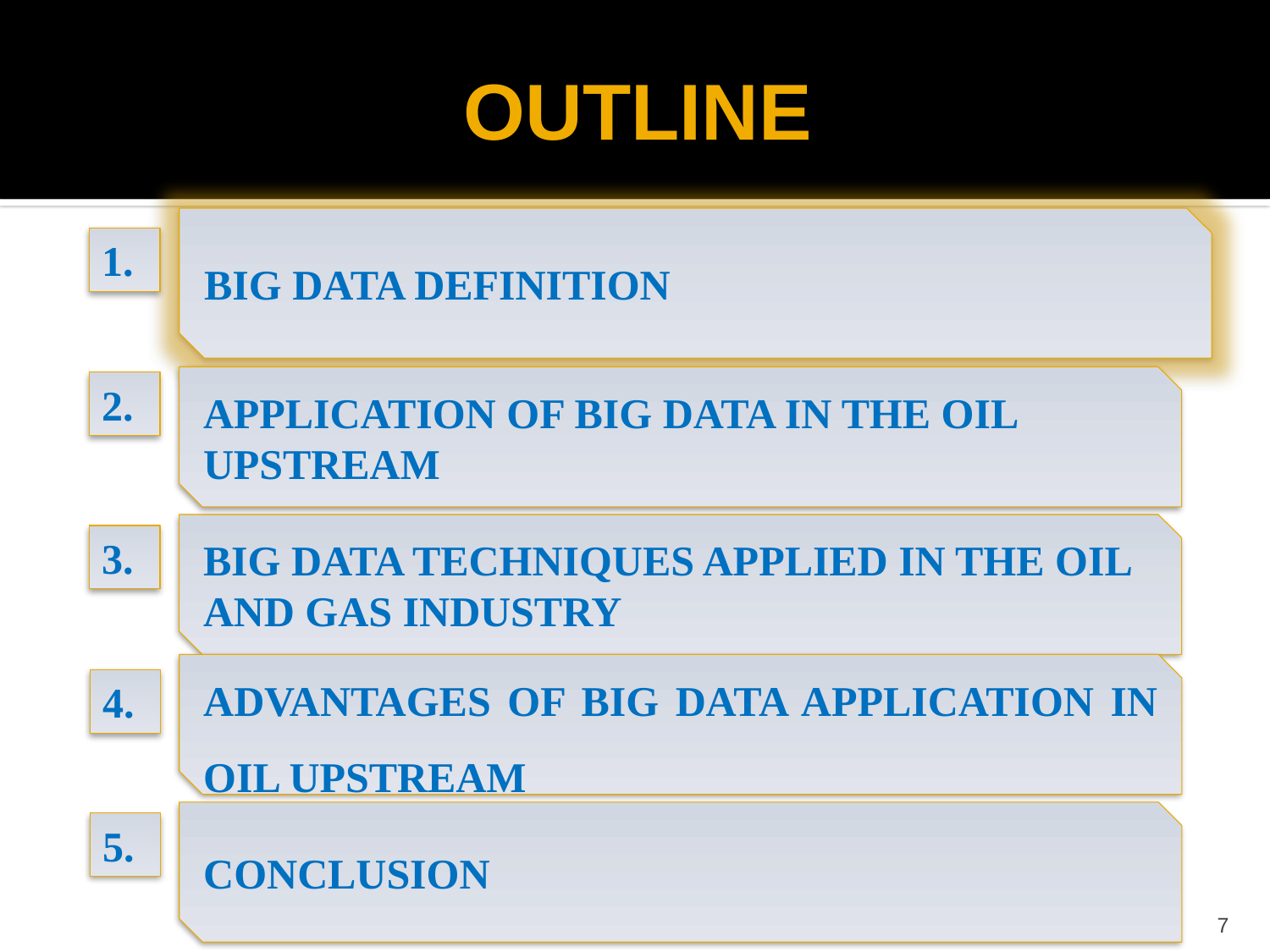

# OUTLINE
BIG DATA DEFINITION
1.
APPLICATION OF BIG DATA IN THE OIL UPSTREAM
2.
BIG DATA TECHNIQUES APPLIED IN THE OIL AND GAS INDUSTRY
3.
ADVANTAGES OF BIG DATA APPLICATION IN OIL UPSTREAM
4.
CONCLUSION
5.
7